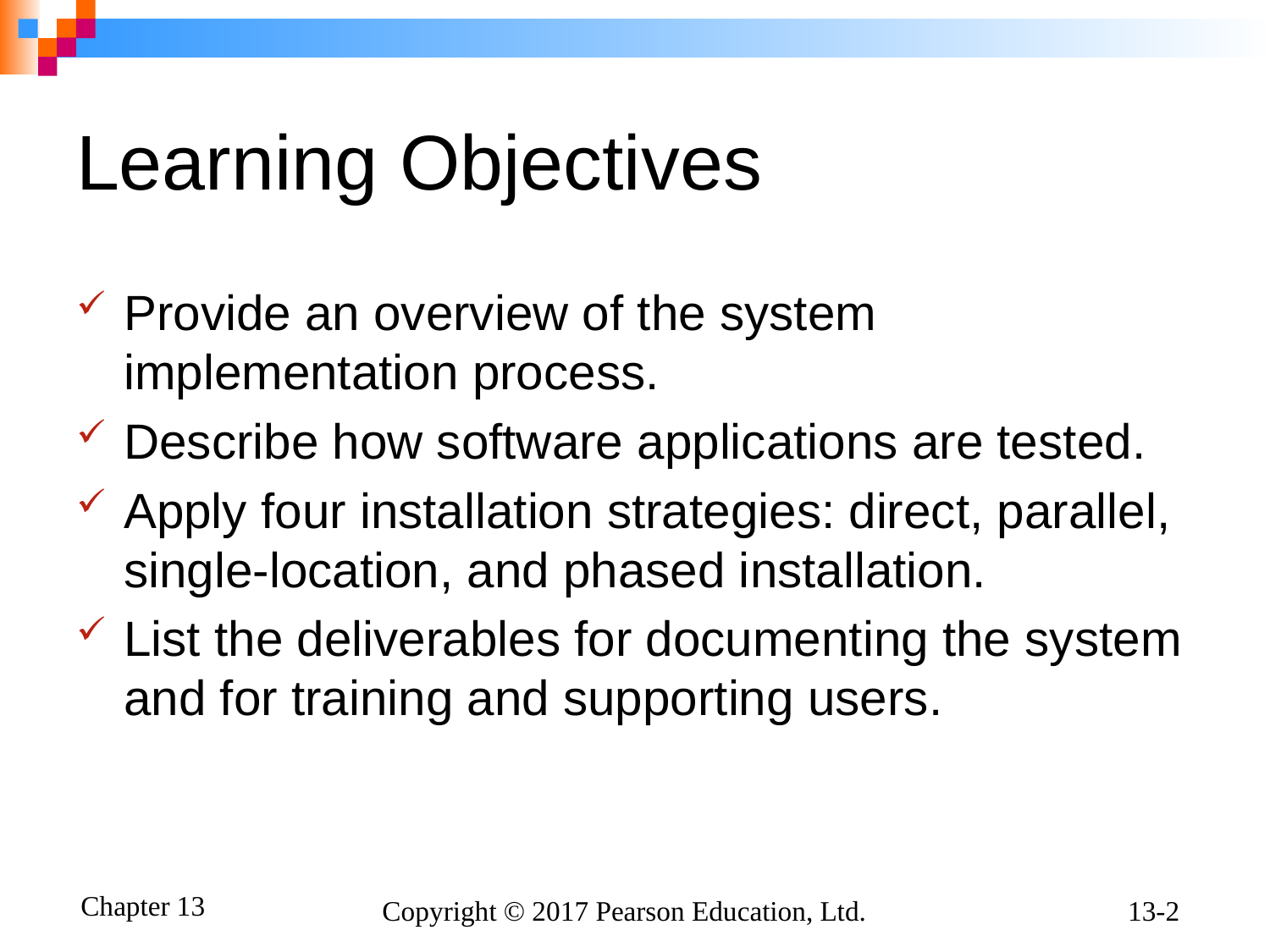

# Learning Objectives
Provide an overview of the system implementation process.
Describe how software applications are tested.
Apply four installation strategies: direct, parallel, single-location, and phased installation.
List the deliverables for documenting the system and for training and supporting users.